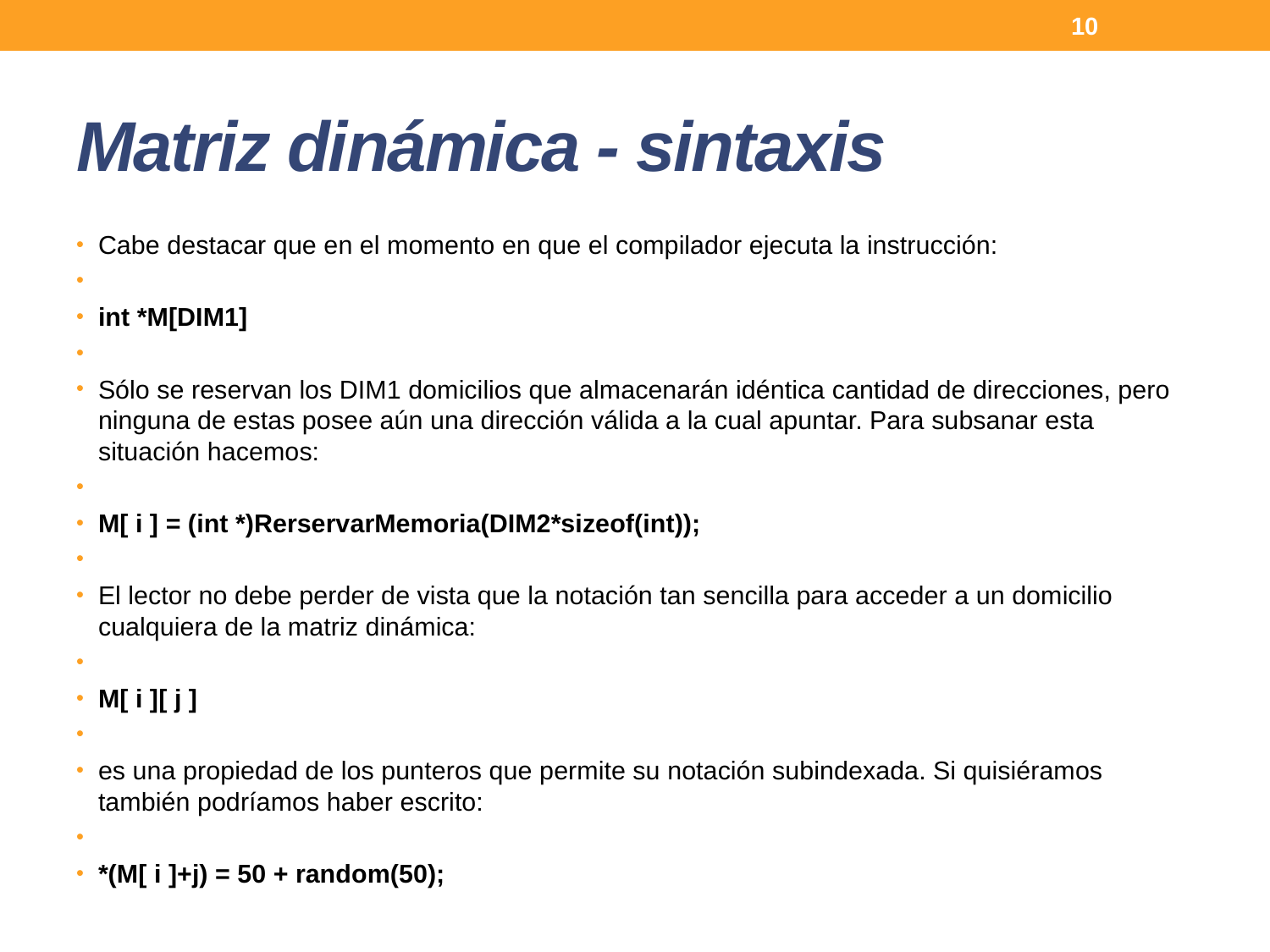

10
# Matriz dinámica - sintaxis
Cabe destacar que en el momento en que el compilador ejecuta la instrucción:

int *M[DIM1]

Sólo se reservan los DIM1 domicilios que almacenarán idéntica cantidad de direcciones, pero ninguna de estas posee aún una dirección válida a la cual apuntar. Para subsanar esta situación hacemos:

M[ i ] = (int *)RerservarMemoria(DIM2*sizeof(int));

El lector no debe perder de vista que la notación tan sencilla para acceder a un domicilio cualquiera de la matriz dinámica:

M[ i ][ j ]

es una propiedad de los punteros que permite su notación subindexada. Si quisiéramos también podríamos haber escrito:

*(M[ i ]+j) = 50 + random(50);